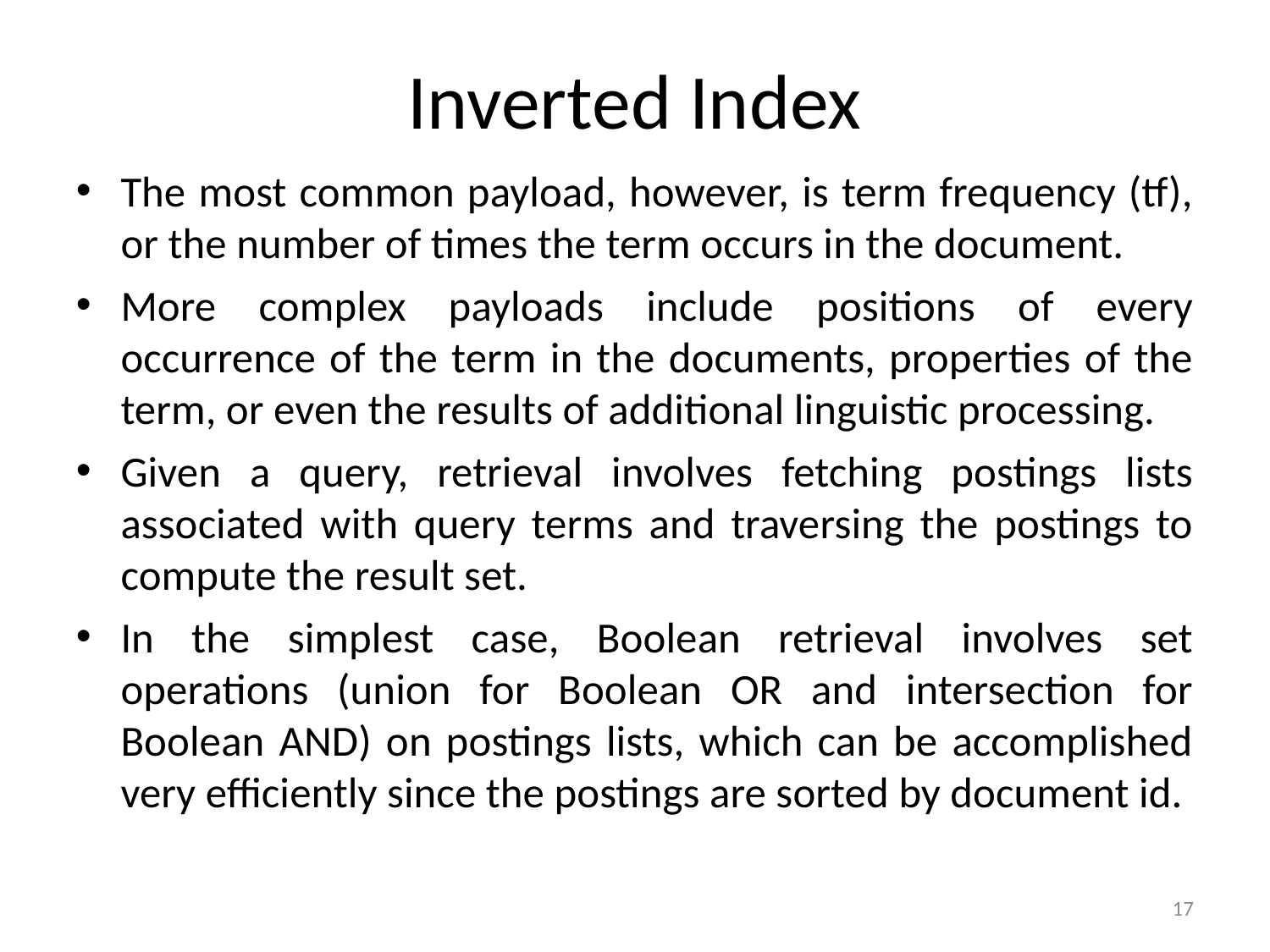

Inverted Index
The most common payload, however, is term frequency (tf), or the number of times the term occurs in the document.
More complex payloads include positions of every occurrence of the term in the documents, properties of the term, or even the results of additional linguistic processing.
Given a query, retrieval involves fetching postings lists associated with query terms and traversing the postings to compute the result set.
In the simplest case, Boolean retrieval involves set operations (union for Boolean OR and intersection for Boolean AND) on postings lists, which can be accomplished very efficiently since the postings are sorted by document id.

17